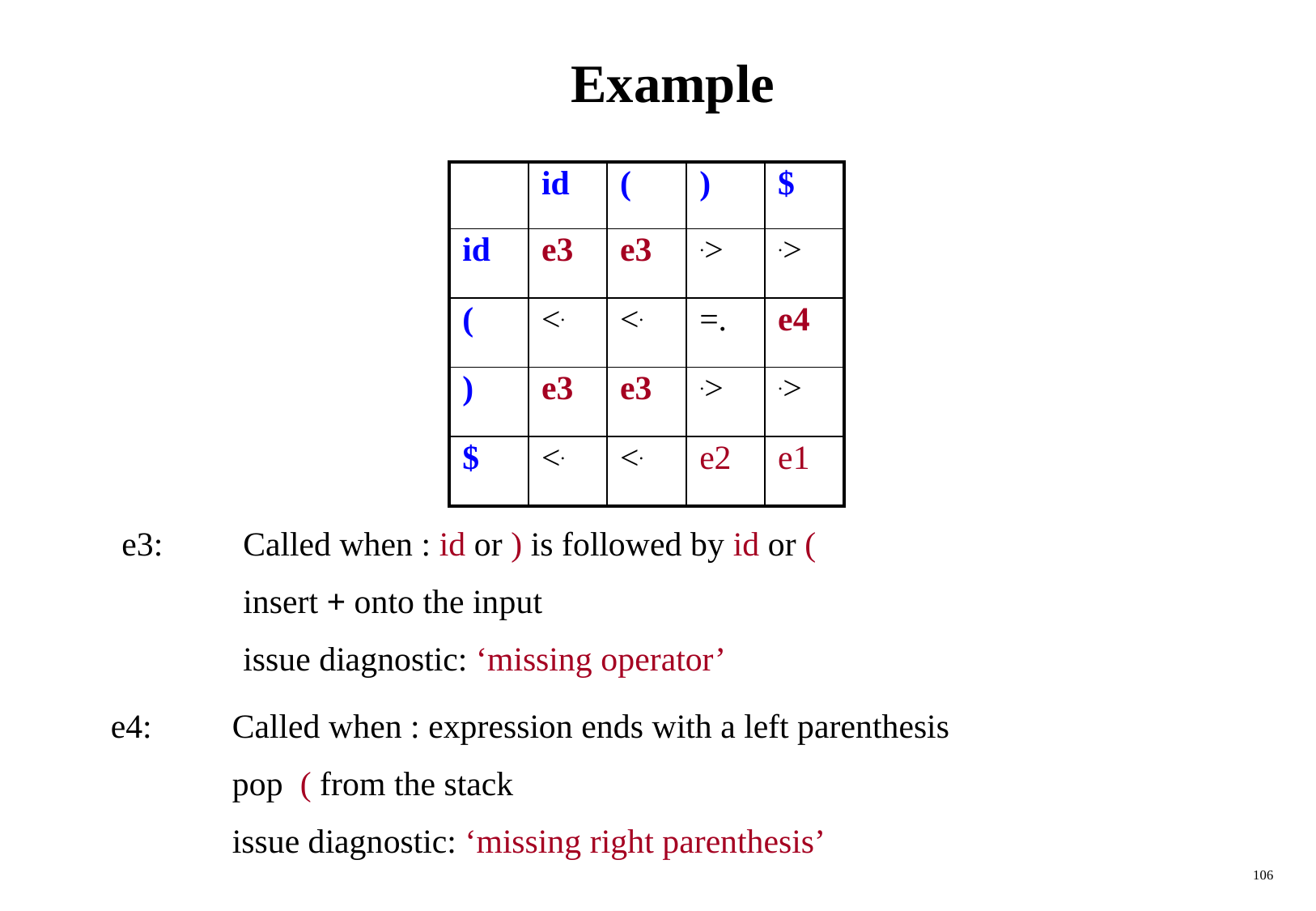

# Example
|  | id | ( | ) | $ |
| --- | --- | --- | --- | --- |
| id | e3 | e3 | .> | .> |
| ( | <. | <. | =. | e4 |
| ) | e3 | e3 | .> | .> |
| $ | <. | <. | e2 | e1 |
e3:	Called when : id or ) is followed by id or (
	insert + onto the input
	issue diagnostic: ‘missing operator’
e4:	Called when : expression ends with a left parenthesis
	pop  ( from the stack
	issue diagnostic: ‘missing right parenthesis’
106